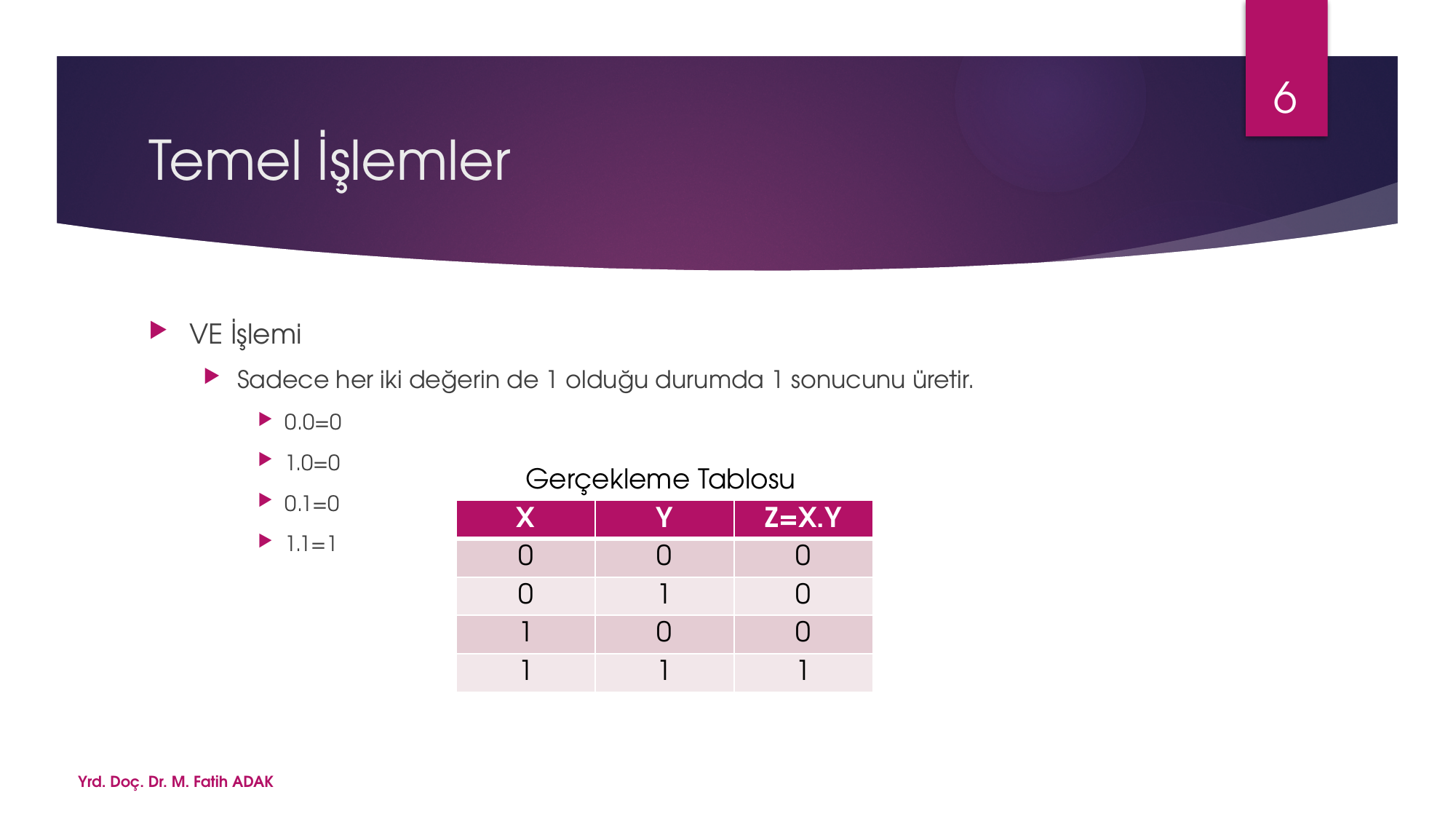

6
# Temel İşlemler
VE İşlemi
Sadece her iki değerin de 1 olduğu durumda 1 sonucunu üretir.
0.0=0
1.0=0
0.1=0
1.1=1
Gerçekleme Tablosu
| X | Y | Z=X.Y |
| --- | --- | --- |
| 0 | 0 | 0 |
| 0 | 1 | 0 |
| 1 | 0 | 0 |
| 1 | 1 | 1 |
Yrd. Doç. Dr. M. Fatih ADAK